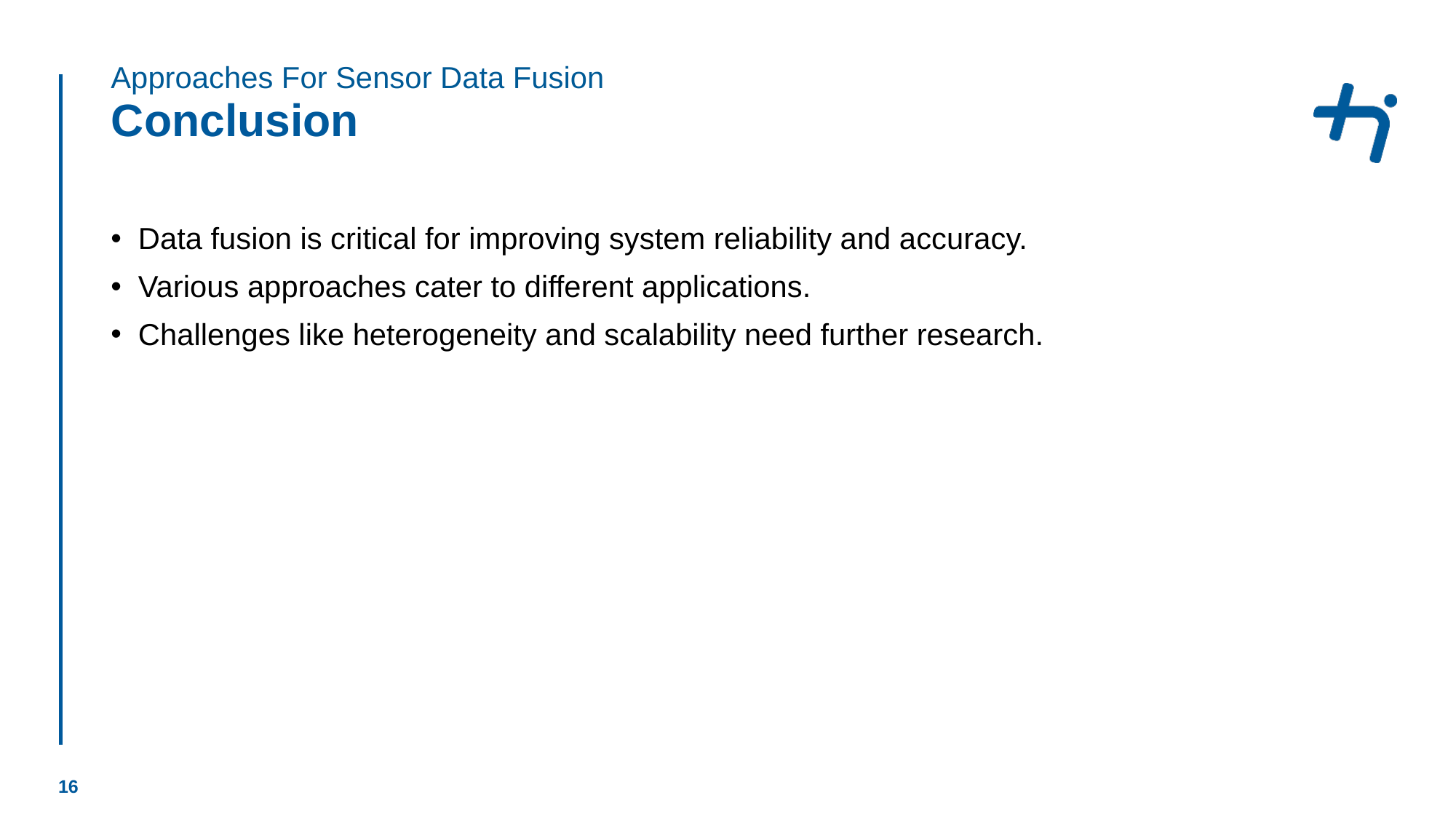

Approaches For Sensor Data Fusion

# Conclusion
Data fusion is critical for improving system reliability and accuracy.
Various approaches cater to different applications.
Challenges like heterogeneity and scalability need further research.

16